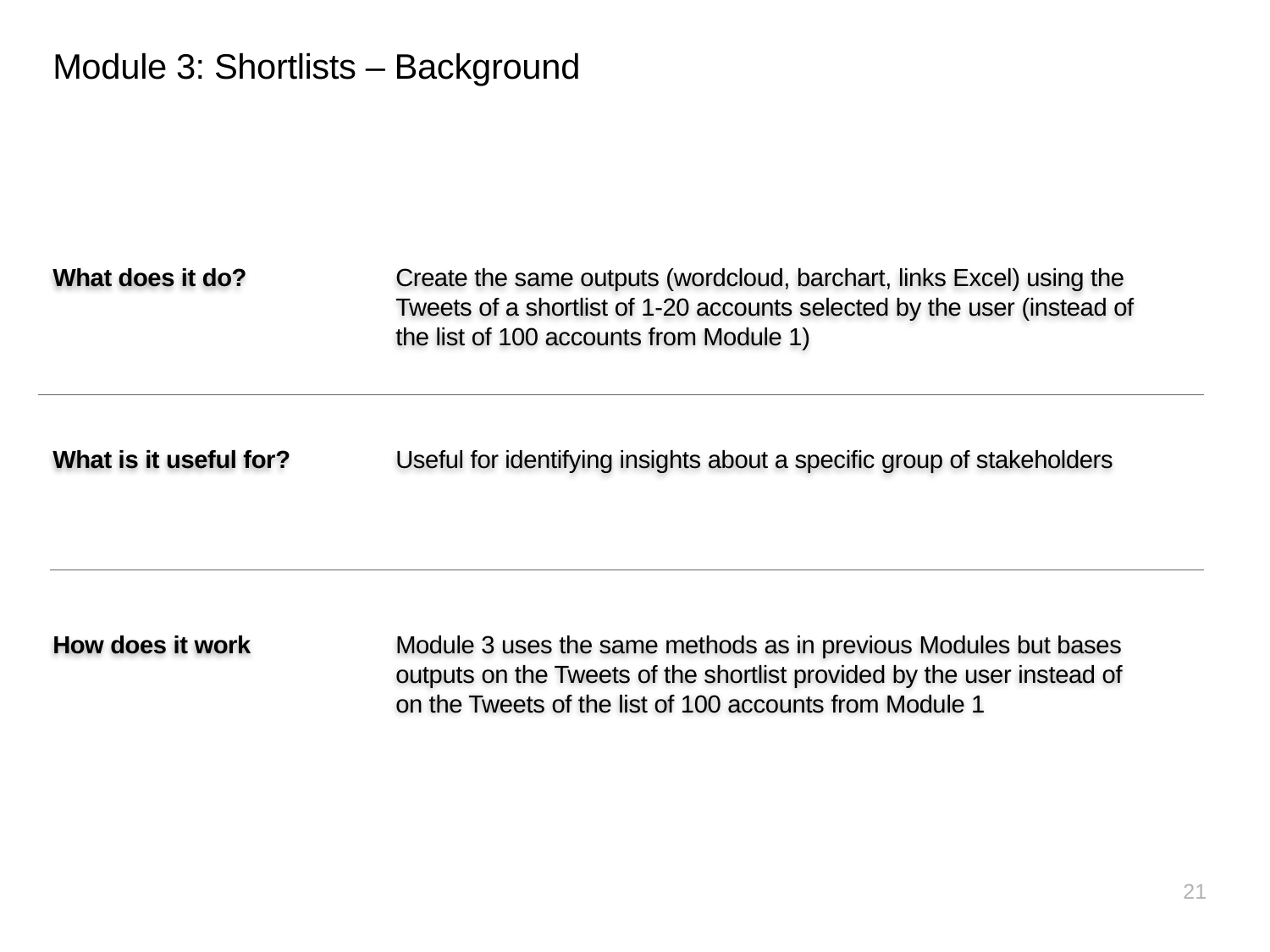

Module 3: Shortlists – Background
What does it do?
Create the same outputs (wordcloud, barchart, links Excel) using the Tweets of a shortlist of 1-20 accounts selected by the user (instead of the list of 100 accounts from Module 1)
What is it useful for?
Useful for identifying insights about a specific group of stakeholders
How does it work
Module 3 uses the same methods as in previous Modules but bases outputs on the Tweets of the shortlist provided by the user instead of on the Tweets of the list of 100 accounts from Module 1
21